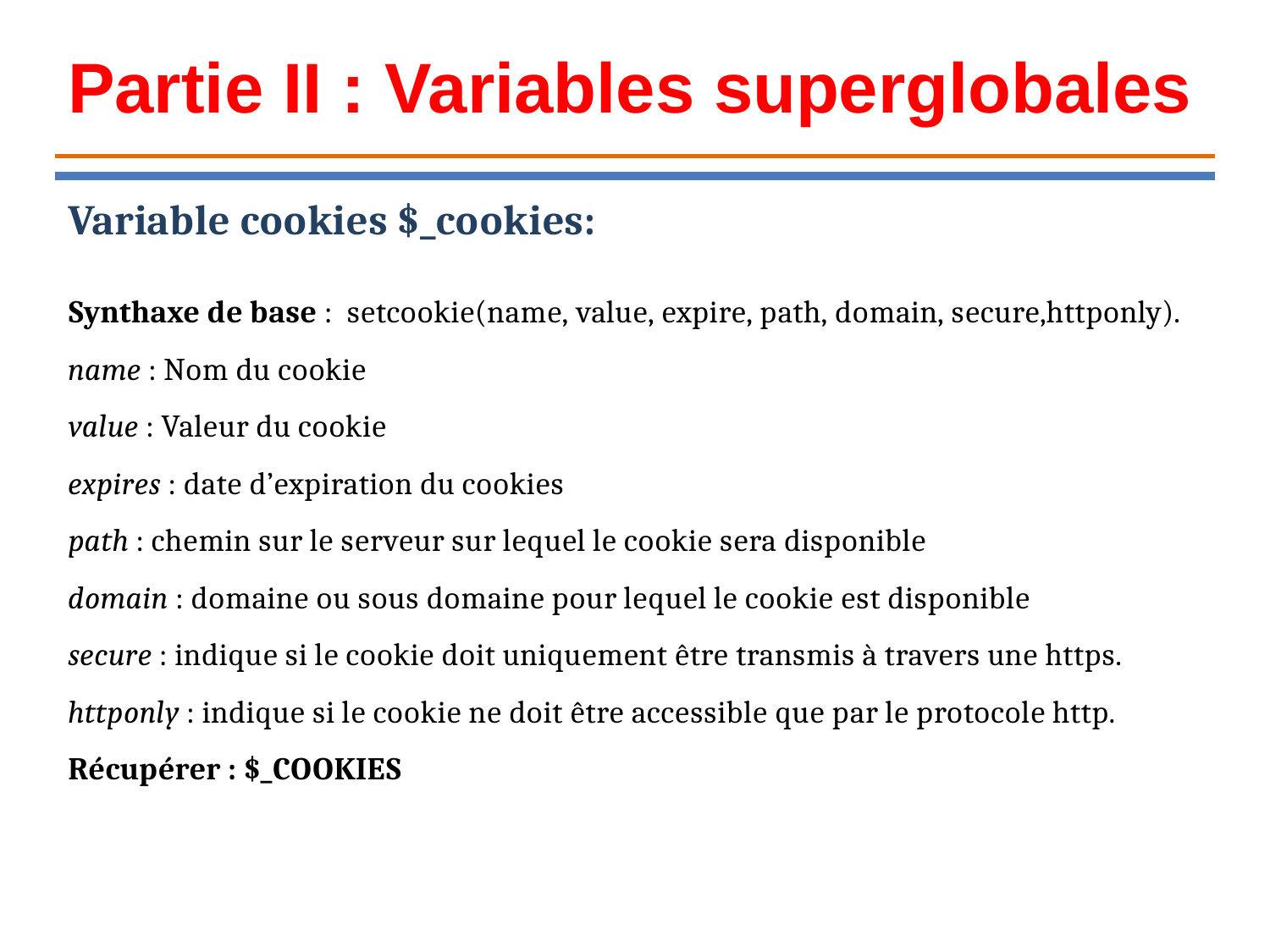

Partie II : Variables superglobales
Variable cookies $_cookies:

Synthaxe de base :  setcookie(name, value, expire, path, domain, secure,httponly).
name : Nom du cookie
value : Valeur du cookie
expires : date d’expiration du cookies
path : chemin sur le serveur sur lequel le cookie sera disponible
domain : domaine ou sous domaine pour lequel le cookie est disponible
secure : indique si le cookie doit uniquement être transmis à travers une https.
httponly : indique si le cookie ne doit être accessible que par le protocole http.
Récupérer : $_COOKIES